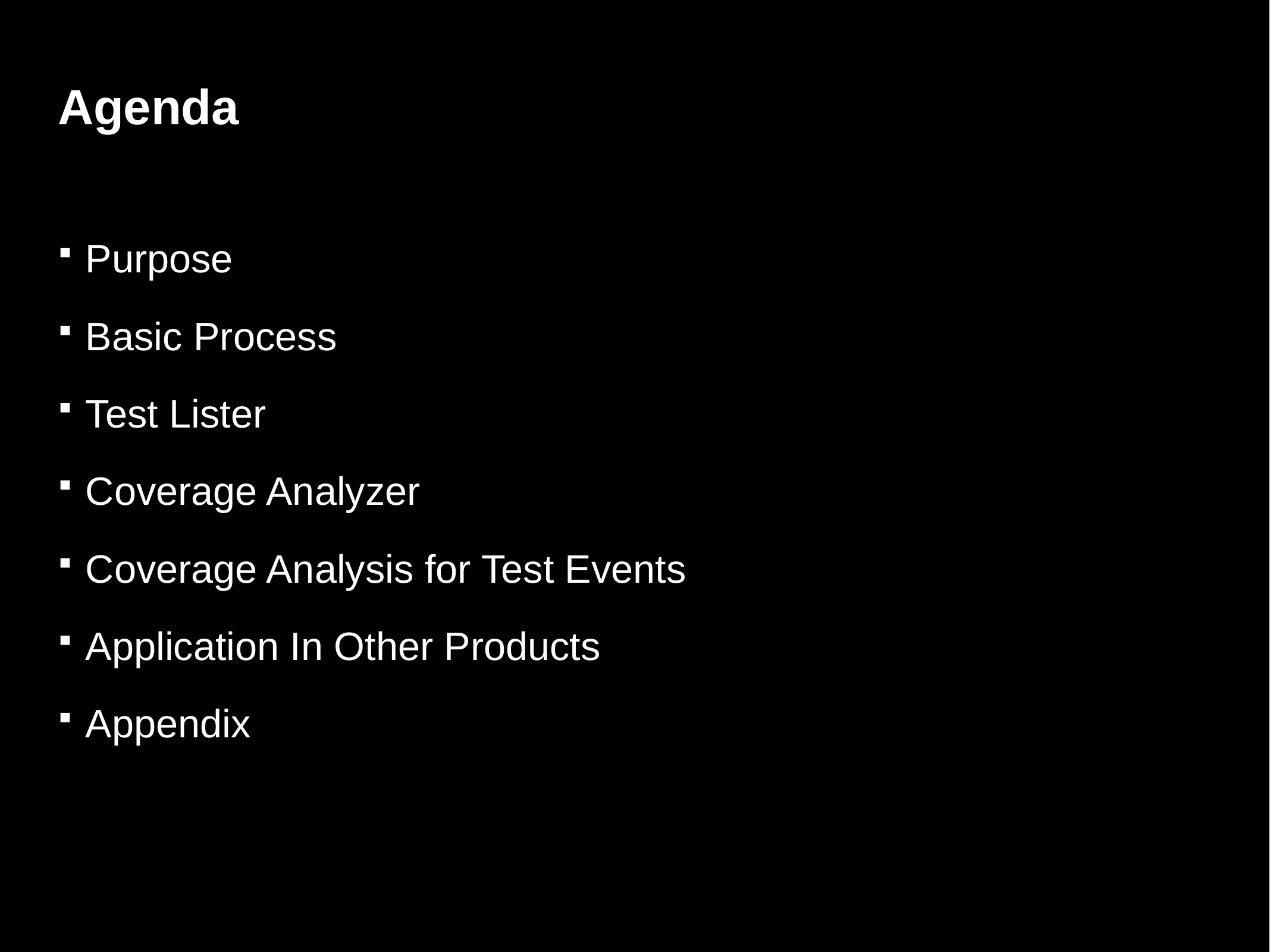

# Agenda
Purpose
Basic Process
Test Lister
Coverage Analyzer
Coverage Analysis for Test Events
Application In Other Products
Appendix